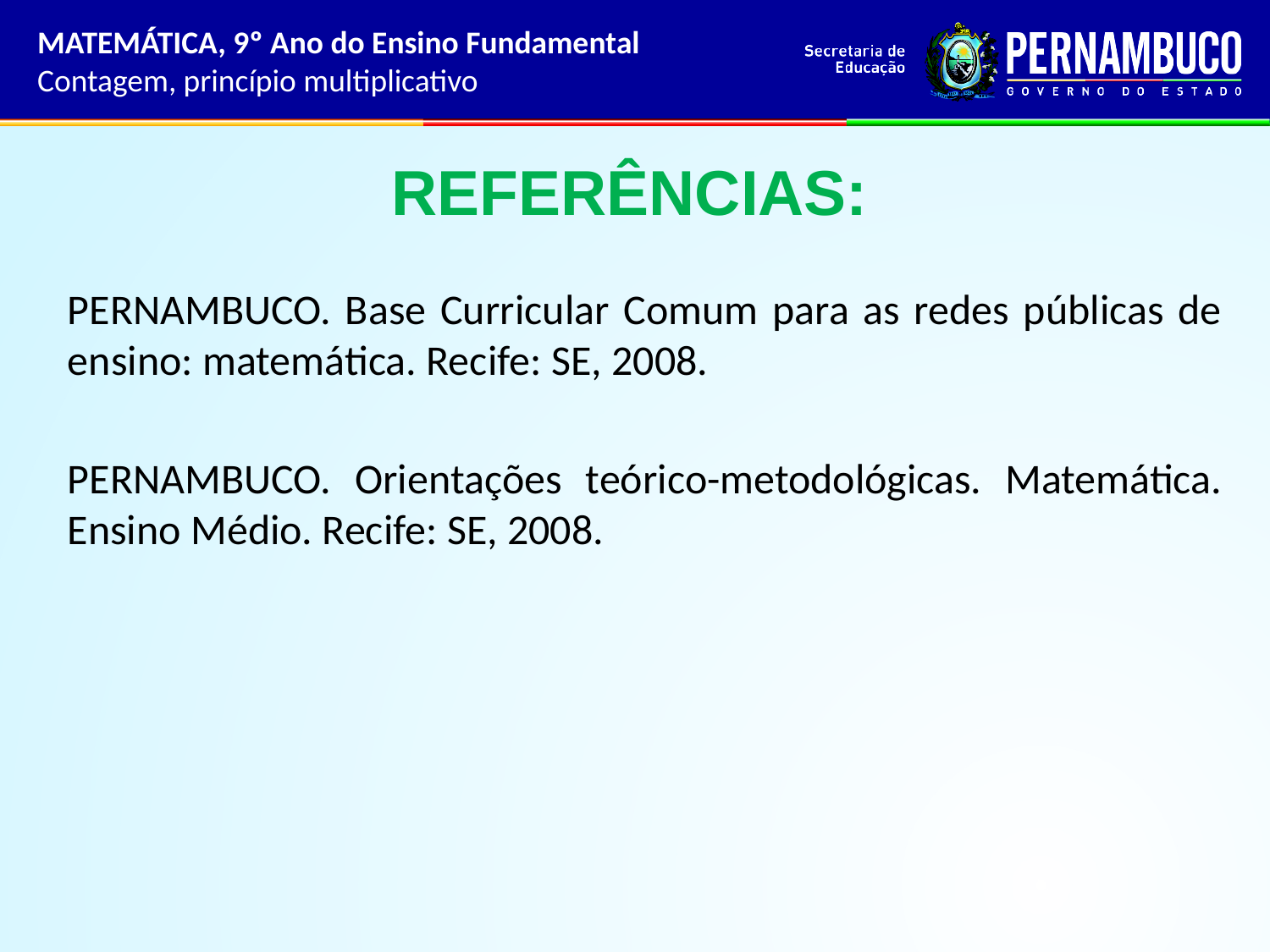

MATEMÁTICA, 9º Ano do Ensino Fundamental
Contagem, princípio multiplicativo
REFERÊNCIAS:
PERNAMBUCO. Base Curricular Comum para as redes públicas de ensino: matemática. Recife: SE, 2008.

PERNAMBUCO. Orientações teórico-metodológicas. Matemática. Ensino Médio. Recife: SE, 2008.